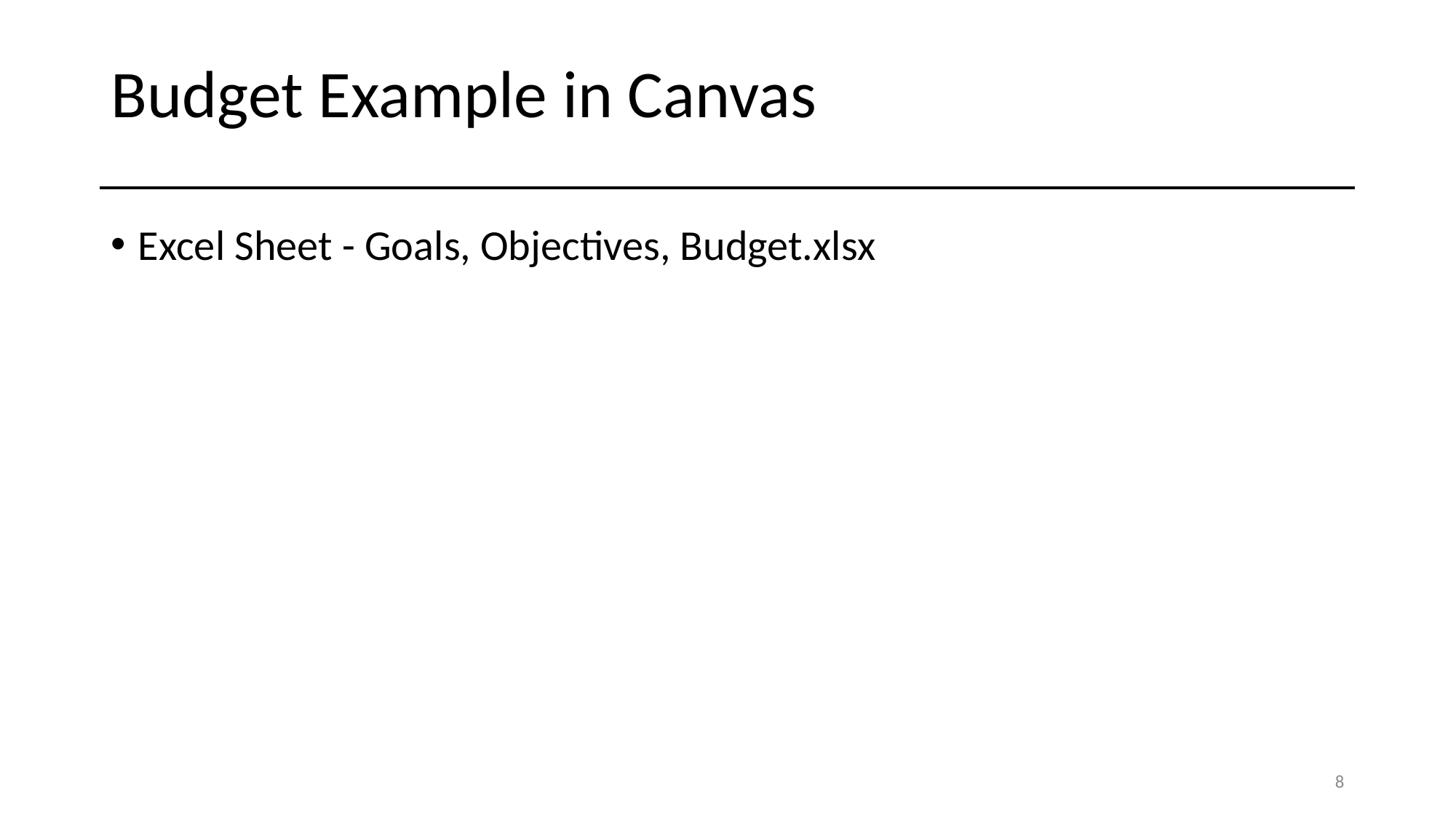

# Budget Example in Canvas
Excel Sheet - Goals, Objectives, Budget.xlsx
8